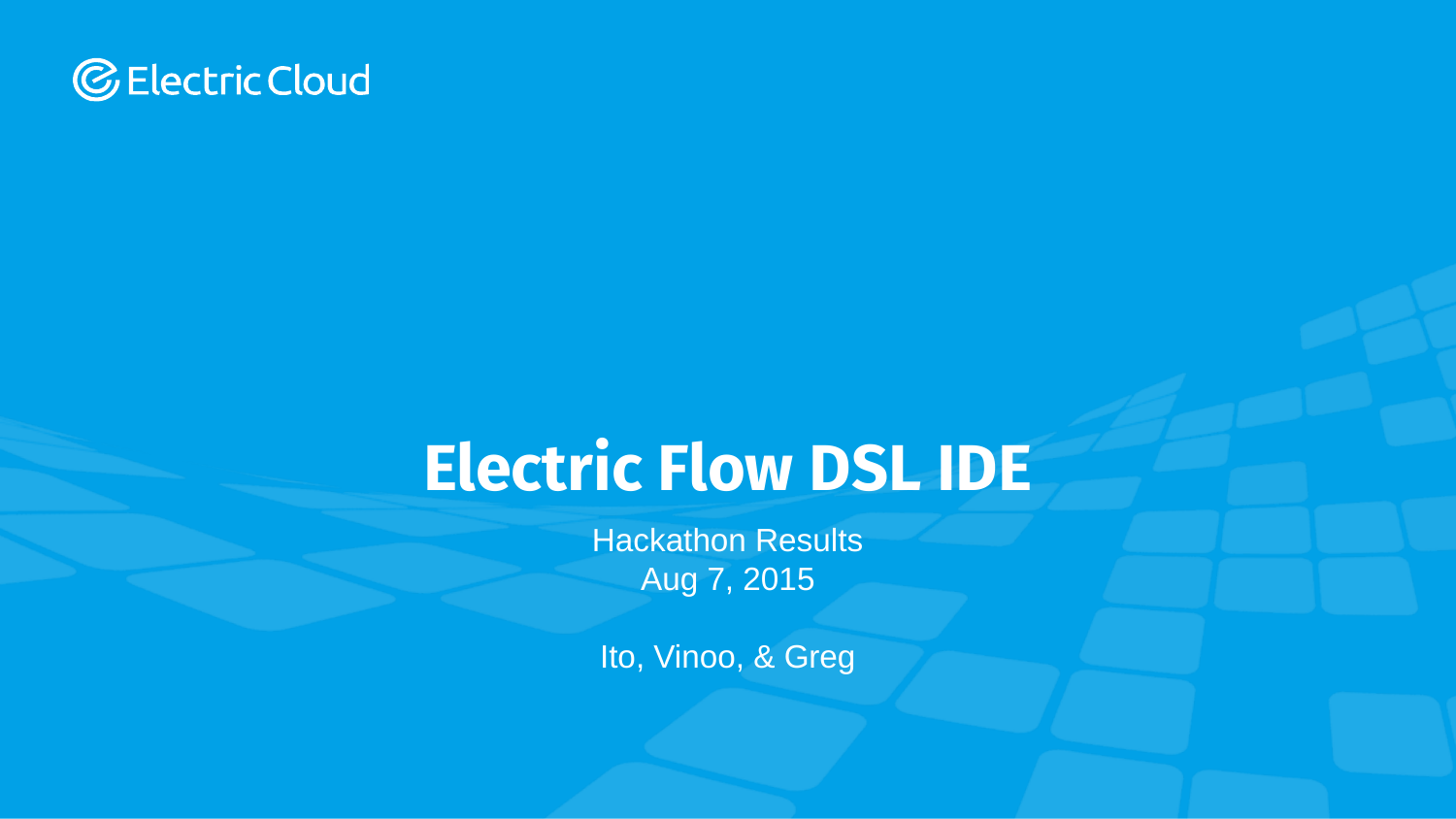

# Electric Flow DSL IDE
Hackathon Results
Aug 7, 2015

Ito, Vinoo, & Greg